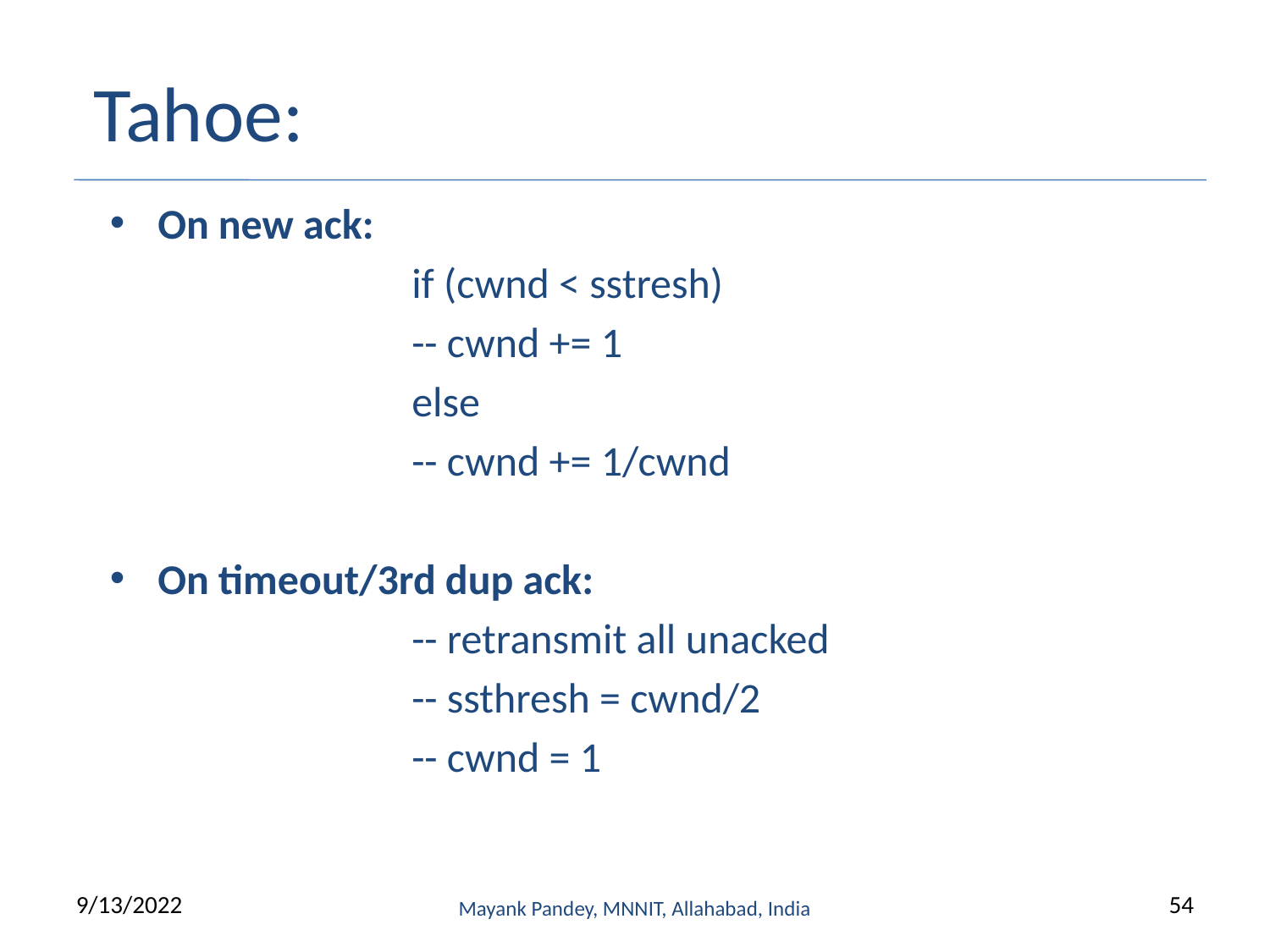

# Tahoe:
On new ack:
			if (cwnd < sstresh)
			-- cwnd += 1
			else
			-- cwnd += 1/cwnd

On timeout/3rd dup ack:
			-- retransmit all unacked
			-- ssthresh = cwnd/2
			-- cwnd = 1

9/13/2022
Mayank Pandey, MNNIT, Allahabad, India
54